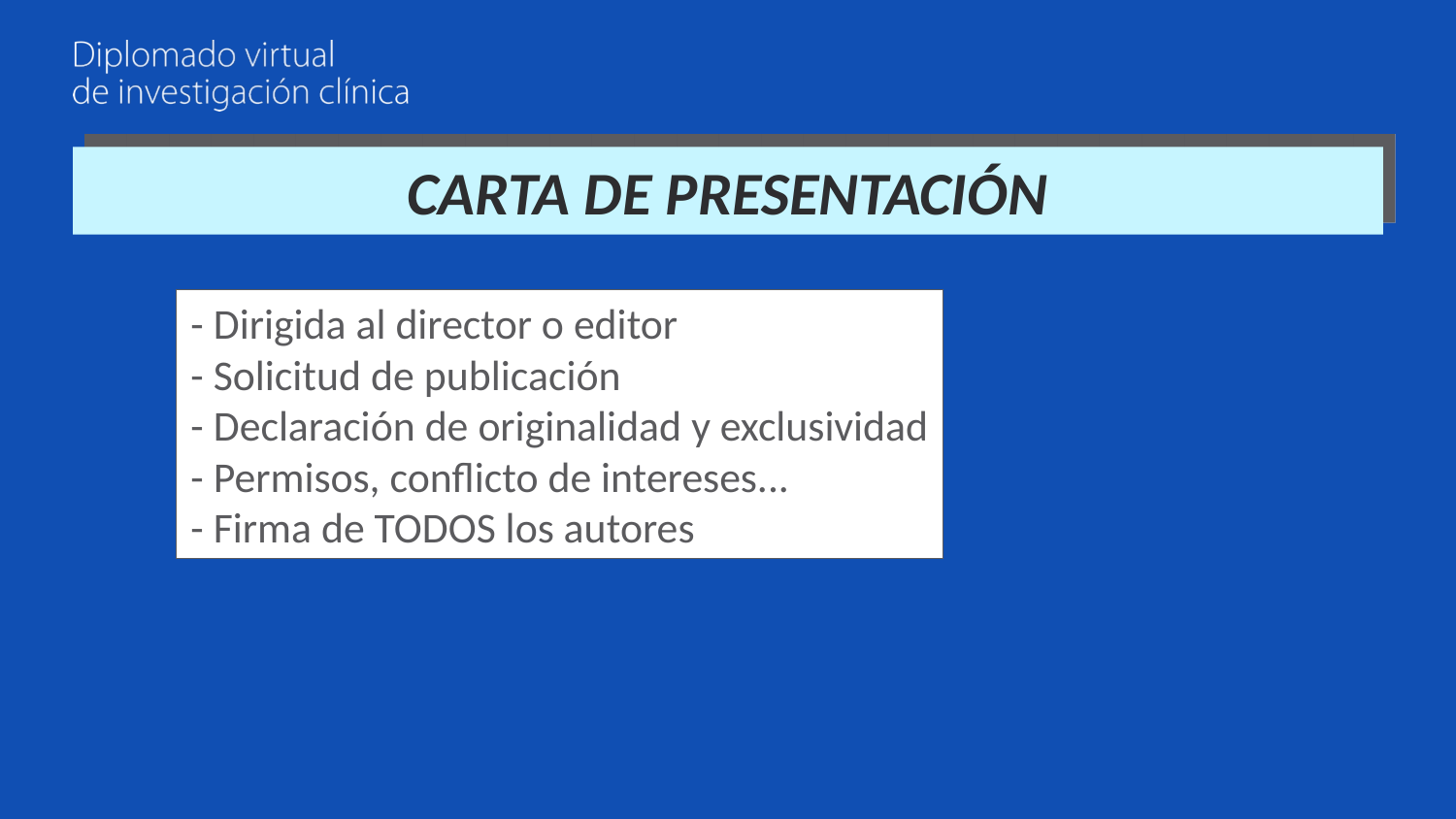

# CARTA DE PRESENTACIÓN
- Dirigida al director o editor
- Solicitud de publicación
- Declaración de originalidad y exclusividad
- Permisos, conflicto de intereses...
- Firma de TODOS los autores